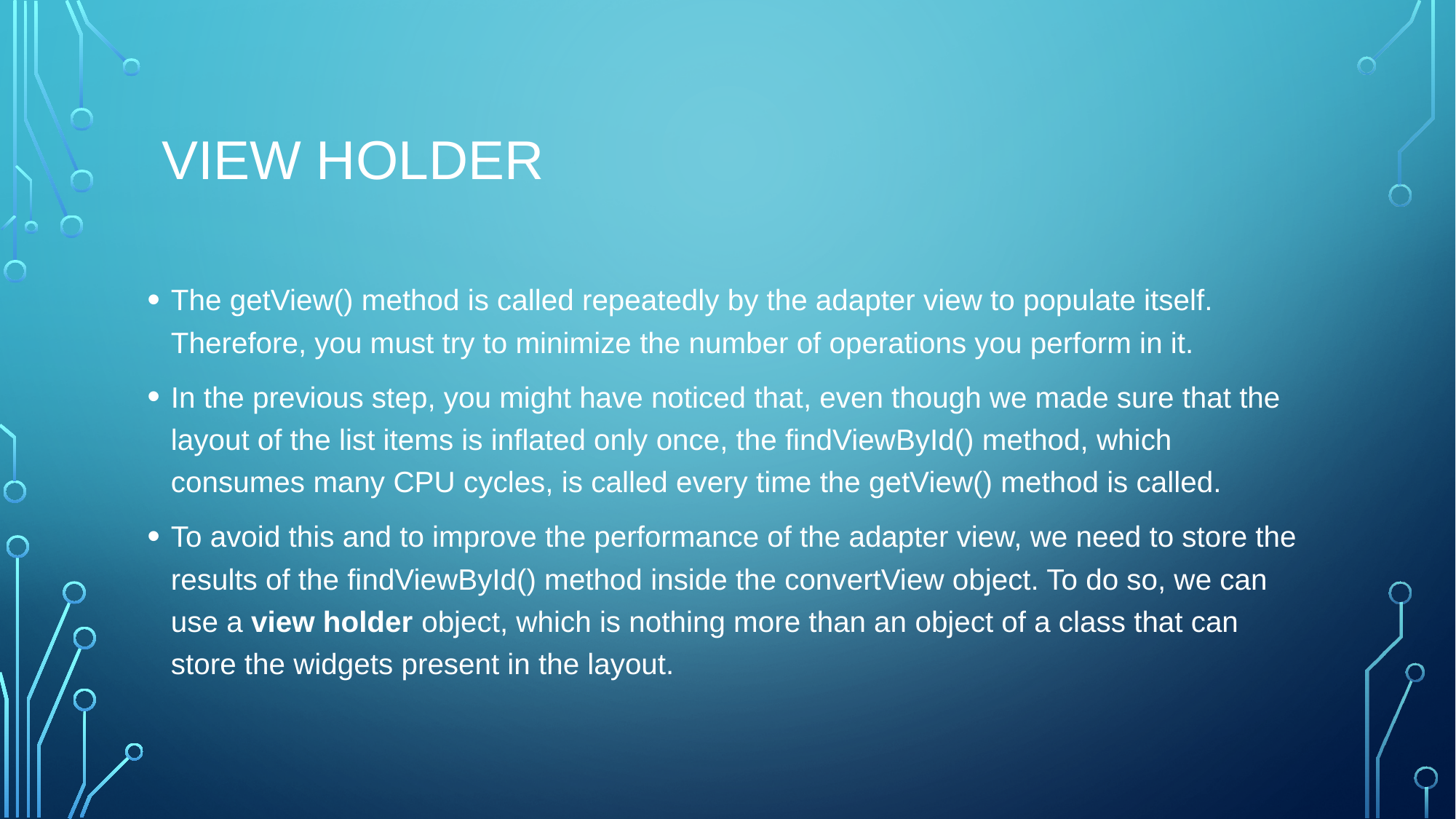

# View Holder
The getView() method is called repeatedly by the adapter view to populate itself. Therefore, you must try to minimize the number of operations you perform in it.
In the previous step, you might have noticed that, even though we made sure that the layout of the list items is inflated only once, the findViewById() method, which consumes many CPU cycles, is called every time the getView() method is called.
To avoid this and to improve the performance of the adapter view, we need to store the results of the findViewById() method inside the convertView object. To do so, we can use a view holder object, which is nothing more than an object of a class that can store the widgets present in the layout.